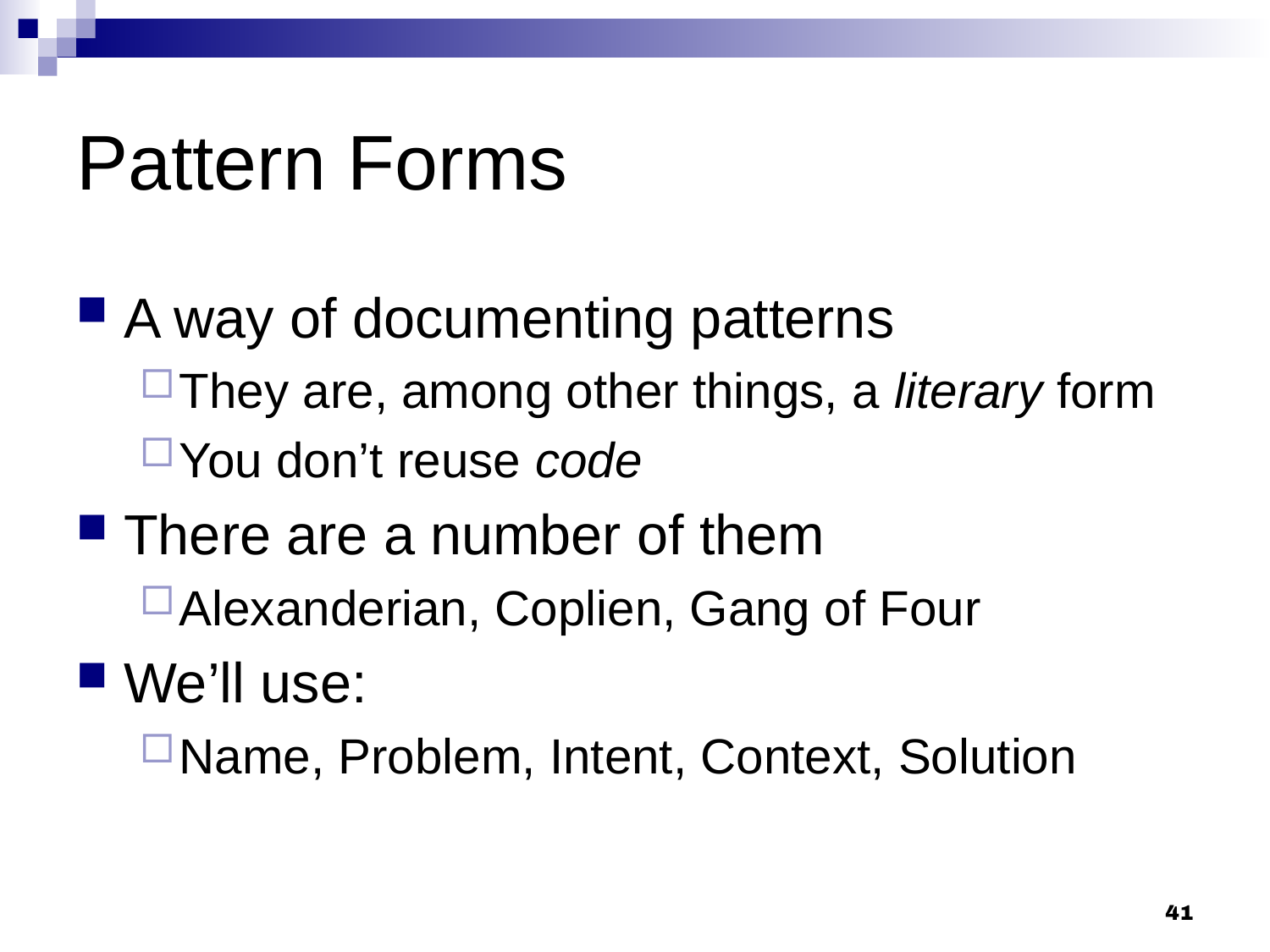

# Pattern Forms
A way of documenting patterns
They are, among other things, a literary form
You don’t reuse code
There are a number of them
Alexanderian, Coplien, Gang of Four
We’ll use:
Name, Problem, Intent, Context, Solution
41